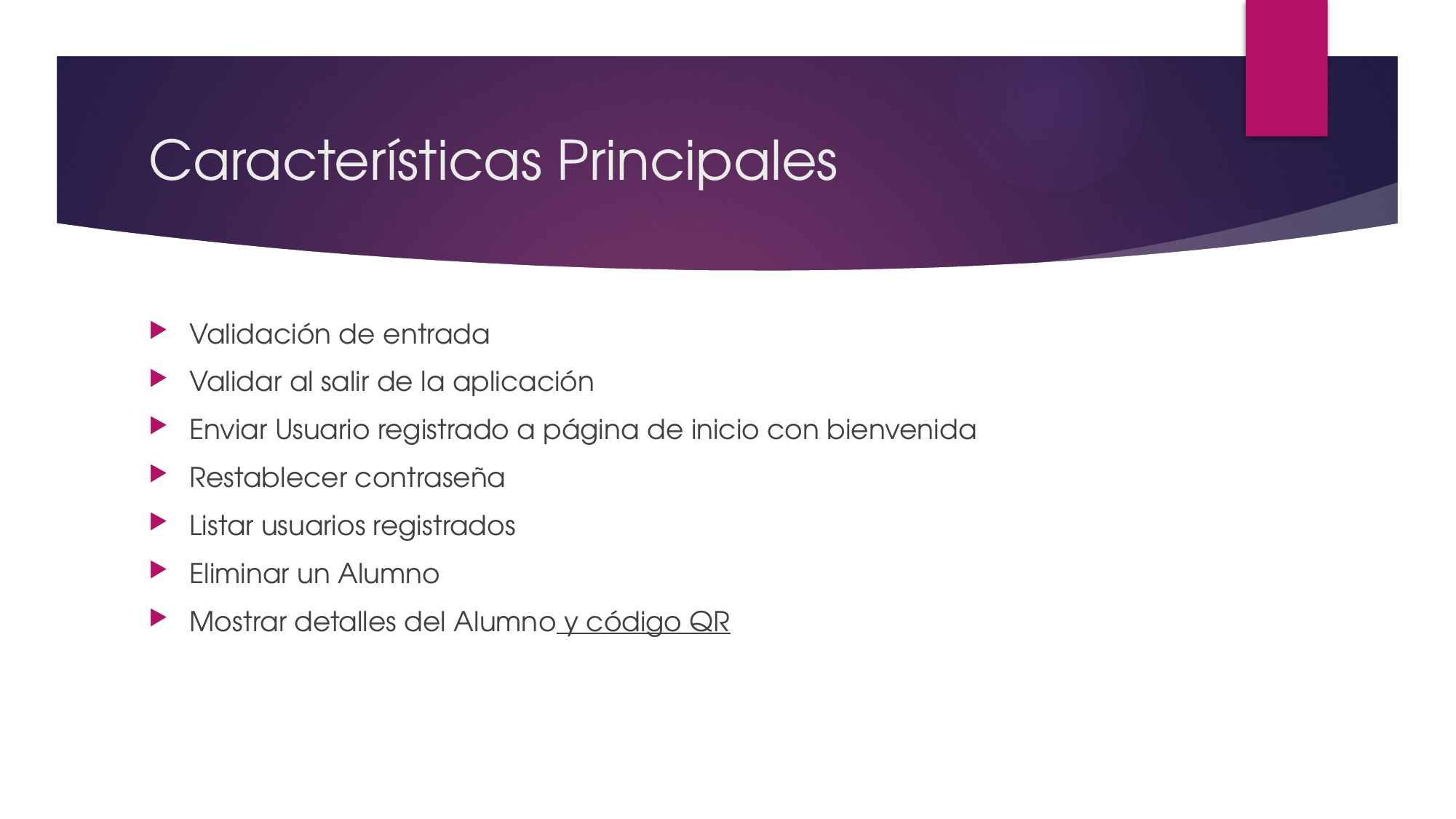

# Características Principales
Validación de entrada
Validar al salir de la aplicación
Enviar Usuario registrado a página de inicio con bienvenida
Restablecer contraseña
Listar usuarios registrados
Eliminar un Alumno
Mostrar detalles del Alumno y código QR